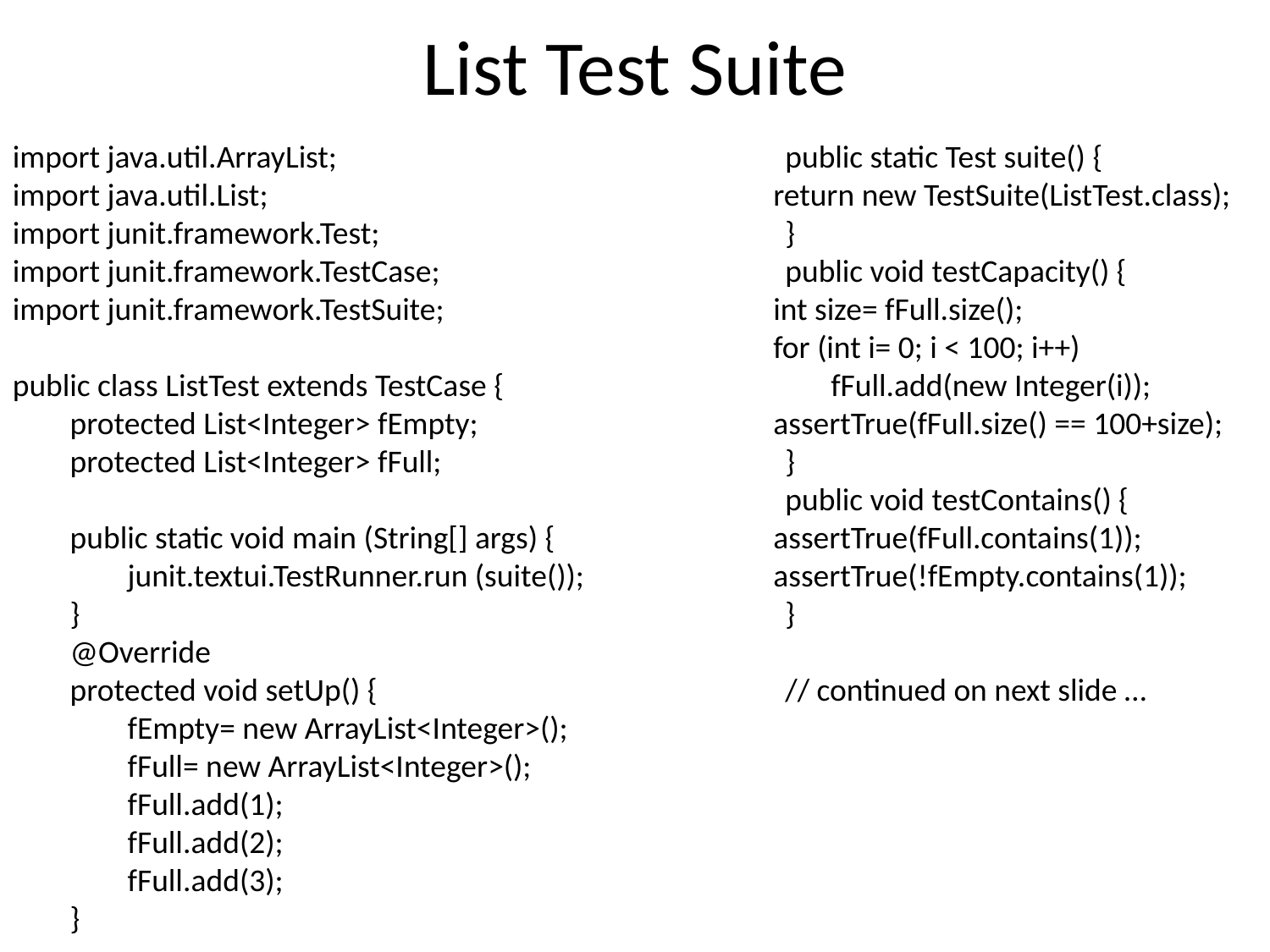

# List Test Suite
import java.util.ArrayList;
import java.util.List;
import junit.framework.Test;
import junit.framework.TestCase;
import junit.framework.TestSuite;

public class ListTest extends TestCase {
        protected List<Integer> fEmpty;
        protected List<Integer> fFull;

        public static void main (String[] args) {
                junit.textui.TestRunner.run (suite());
        }
        @Override
        protected void setUp() {
                fEmpty= new ArrayList<Integer>();
                fFull= new ArrayList<Integer>();
                fFull.add(1);
                fFull.add(2);
                fFull.add(3);
        }

      	public static Test suite() {
                return new TestSuite(ListTest.class);
        	}
        	public void testCapacity() {
                int size= fFull.size();
                for (int i= 0; i < 100; i++)
                        fFull.add(new Integer(i));
                assertTrue(fFull.size() == 100+size);
        	}
	public void testContains() {
                assertTrue(fFull.contains(1));
                assertTrue(!fEmpty.contains(1));
        	}

	// continued on next slide …